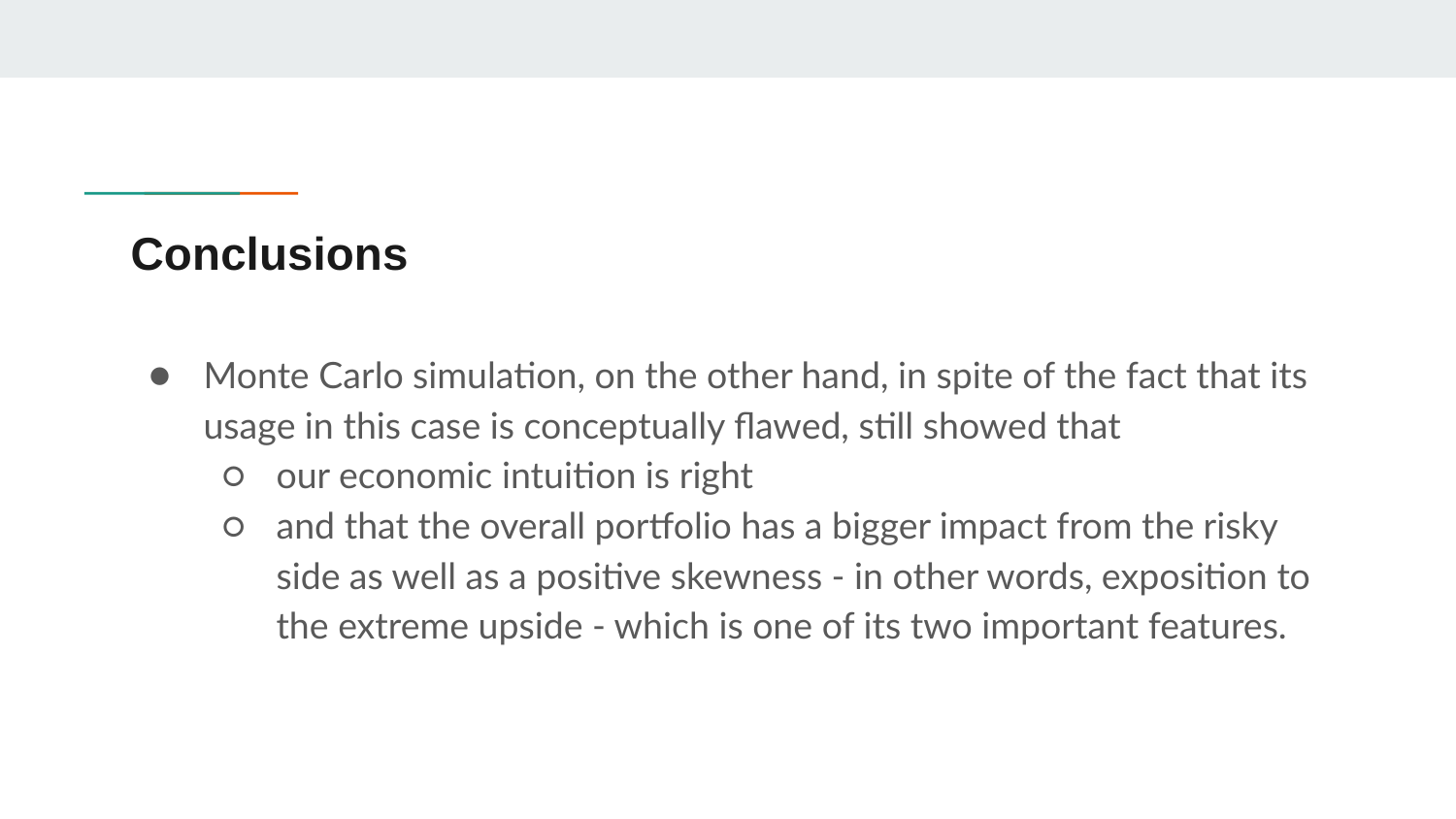

# Conclusions
Monte Carlo simulation, on the other hand, in spite of the fact that its usage in this case is conceptually flawed, still showed that
our economic intuition is right
and that the overall portfolio has a bigger impact from the risky side as well as a positive skewness - in other words, exposition to the extreme upside - which is one of its two important features.